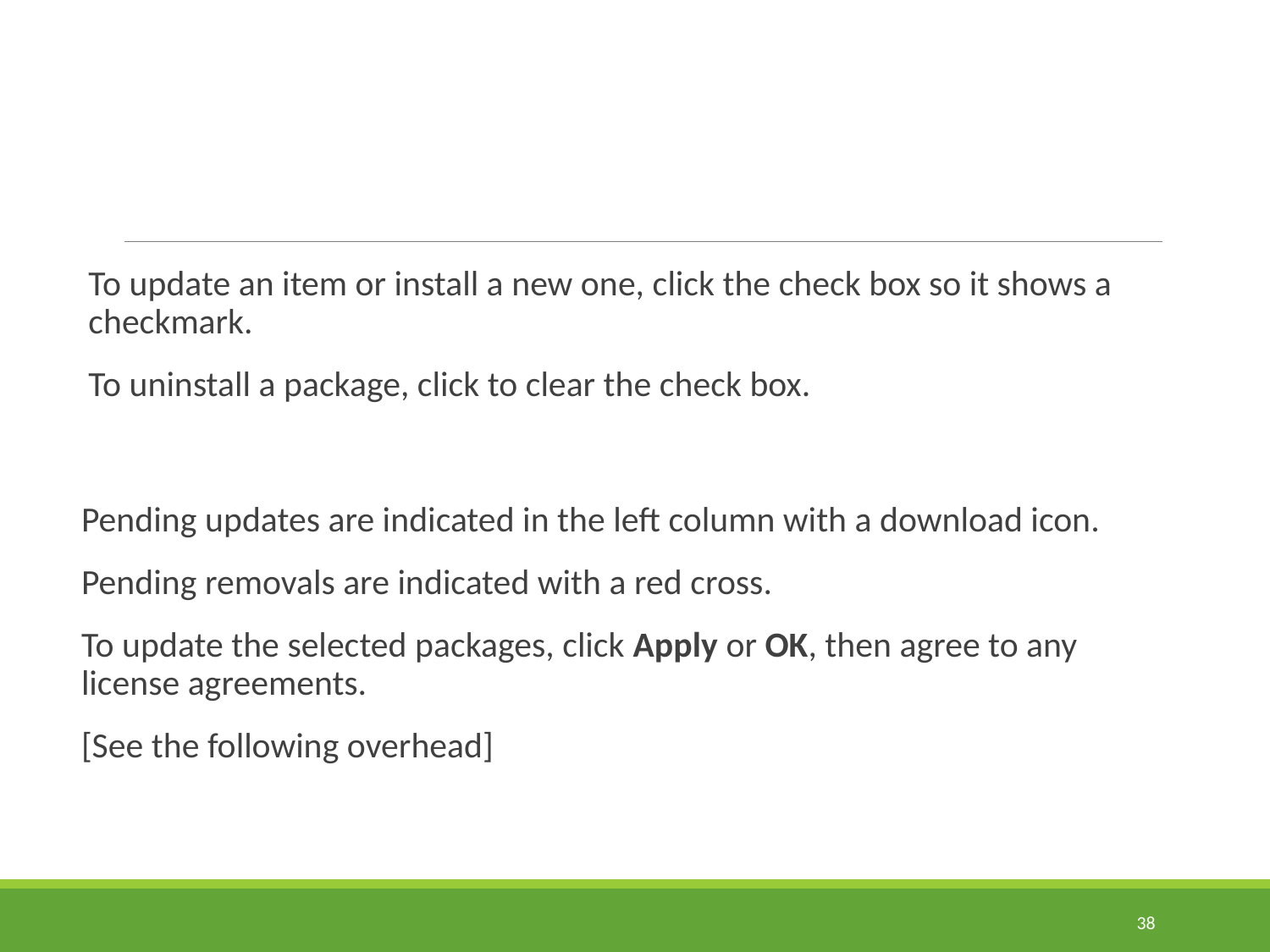

To update an item or install a new one, click the check box so it shows a checkmark.
To uninstall a package, click to clear the check box.

Pending updates are indicated in the left column with a download icon.
Pending removals are indicated with a red cross.
To update the selected packages, click Apply or OK, then agree to any license agreements.
[See the following overhead]
38